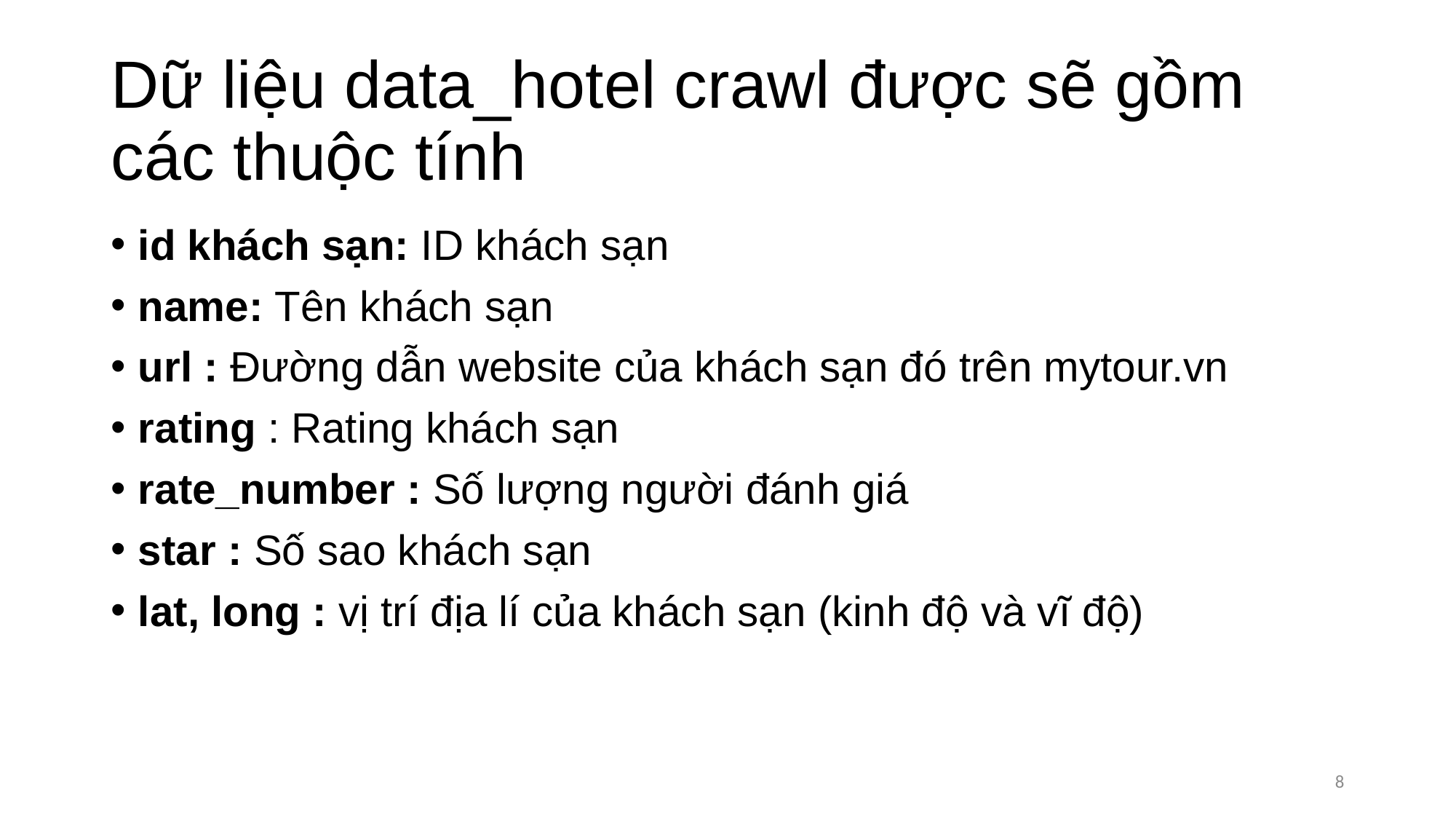

# Dữ liệu data_hotel crawl được sẽ gồm các thuộc tính
id khách sạn: ID khách sạn
name: Tên khách sạn
url : Đường dẫn website của khách sạn đó trên mytour.vn
rating : Rating khách sạn
rate_number : Số lượng người đánh giá
star : Số sao khách sạn
lat, long : vị trí địa lí của khách sạn (kinh độ và vĩ độ)

8